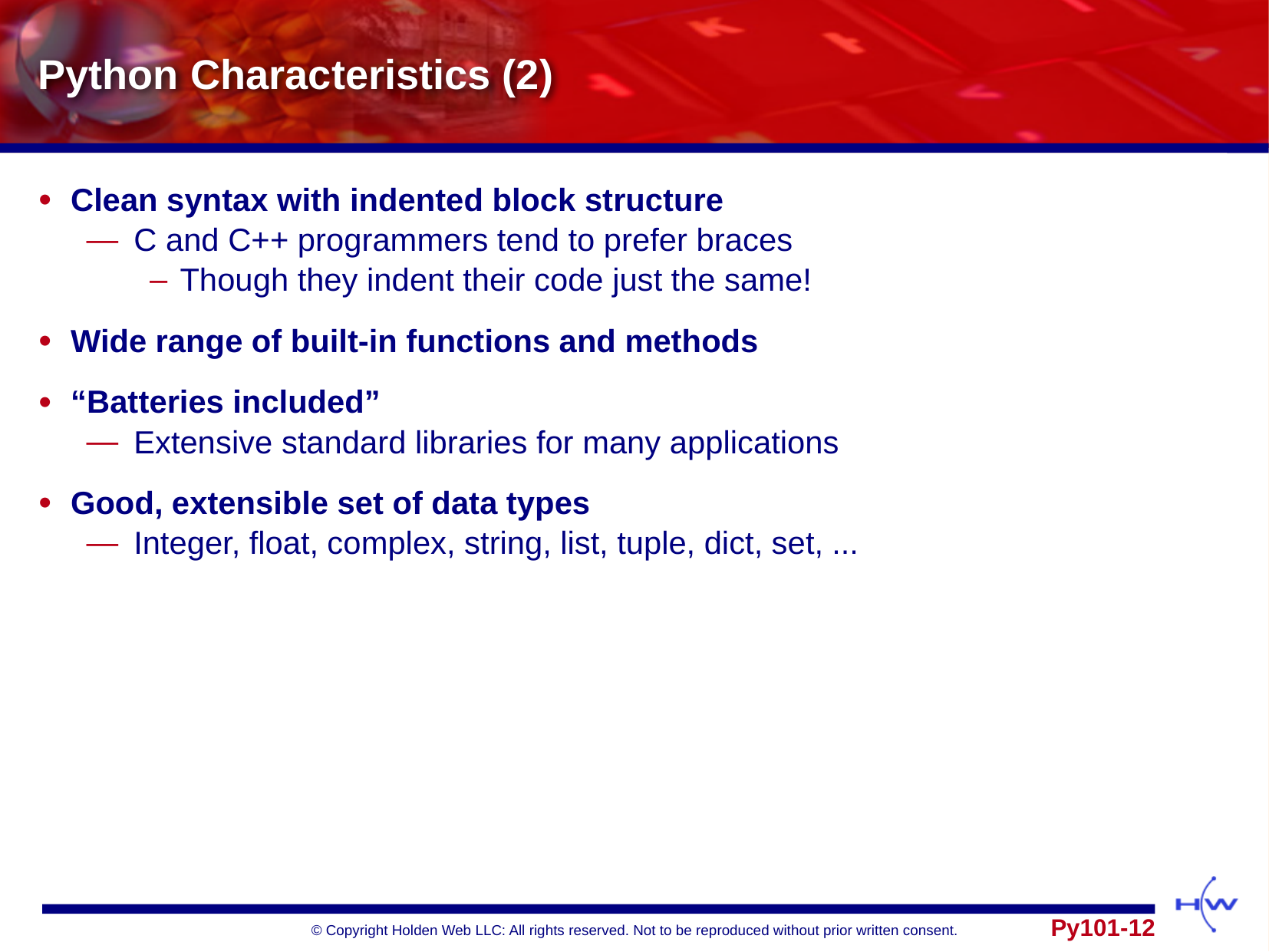

# Python Characteristics (2)
Clean syntax with indented block structure
C and C++ programmers tend to prefer braces
Though they indent their code just the same!
Wide range of built-in functions and methods
“Batteries included”
Extensive standard libraries for many applications
Good, extensible set of data types
Integer, float, complex, string, list, tuple, dict, set, ...